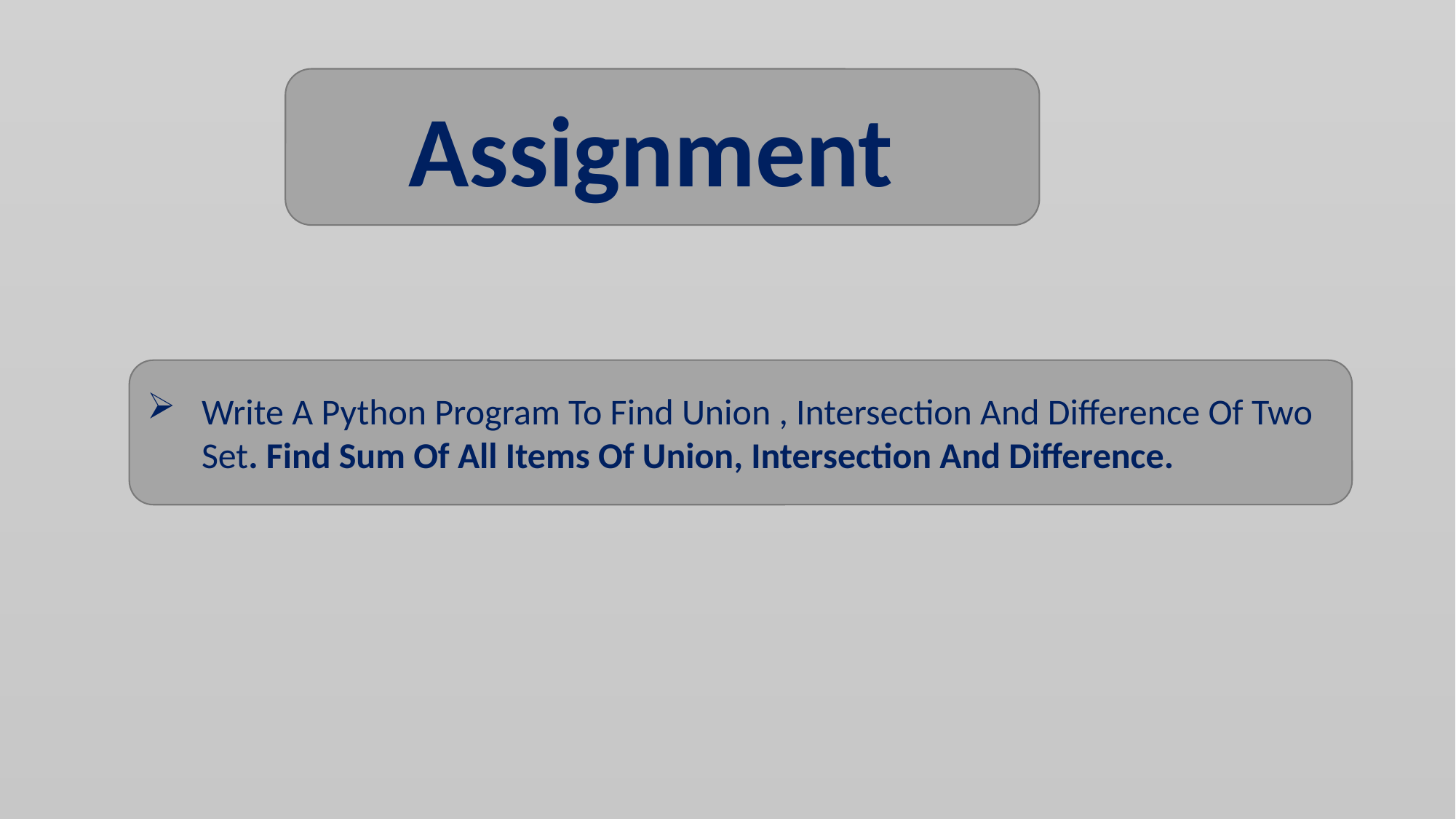

Assignment
Write A Python Program To Find Union , Intersection And Difference Of Two Set. Find Sum Of All Items Of Union, Intersection And Difference.